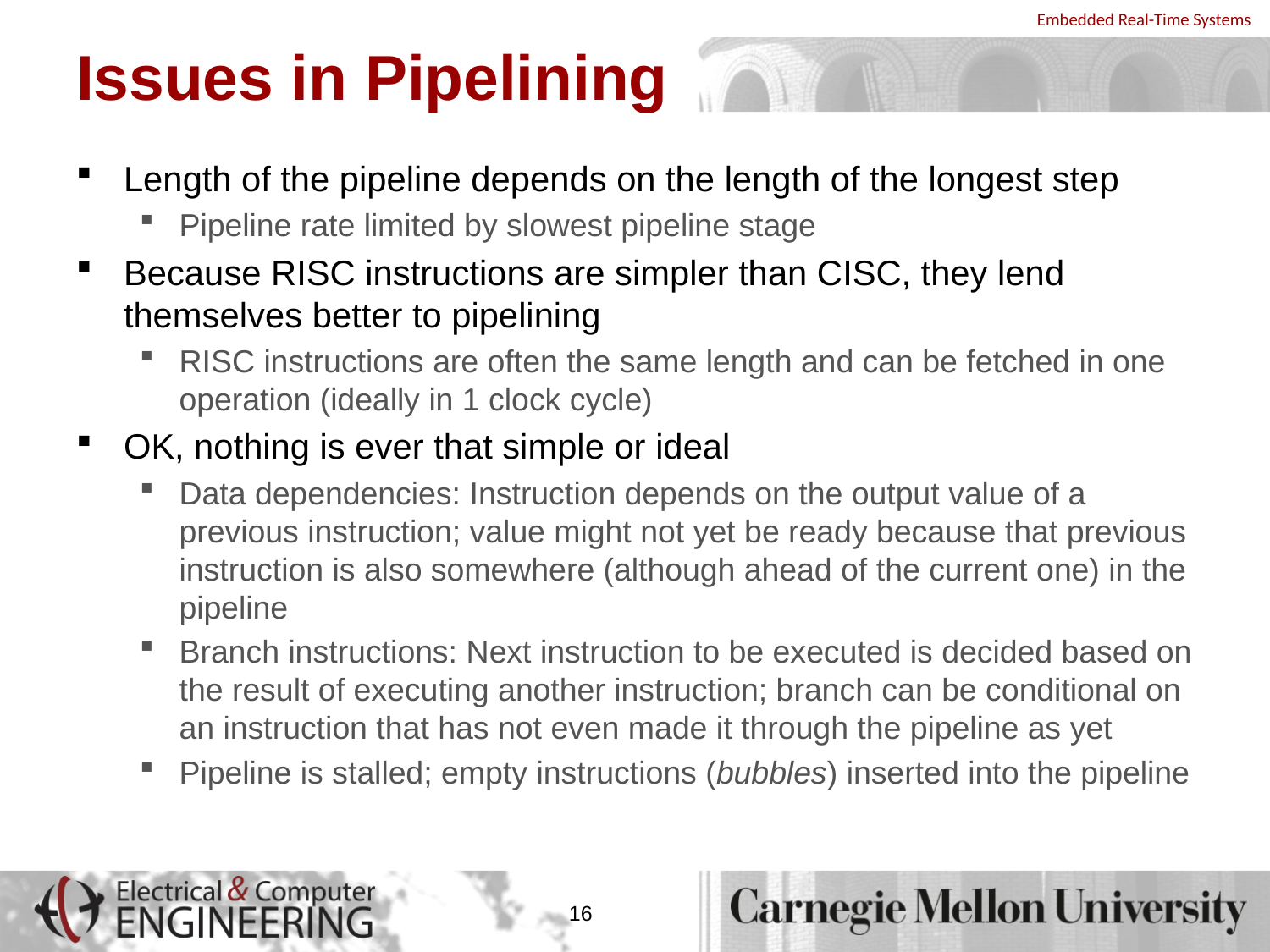

# Issues in Pipelining
Length of the pipeline depends on the length of the longest step
Pipeline rate limited by slowest pipeline stage
Because RISC instructions are simpler than CISC, they lend themselves better to pipelining
RISC instructions are often the same length and can be fetched in one operation (ideally in 1 clock cycle)
OK, nothing is ever that simple or ideal
Data dependencies: Instruction depends on the output value of a previous instruction; value might not yet be ready because that previous instruction is also somewhere (although ahead of the current one) in the pipeline
Branch instructions: Next instruction to be executed is decided based on the result of executing another instruction; branch can be conditional on an instruction that has not even made it through the pipeline as yet
Pipeline is stalled; empty instructions (bubbles) inserted into the pipeline

16